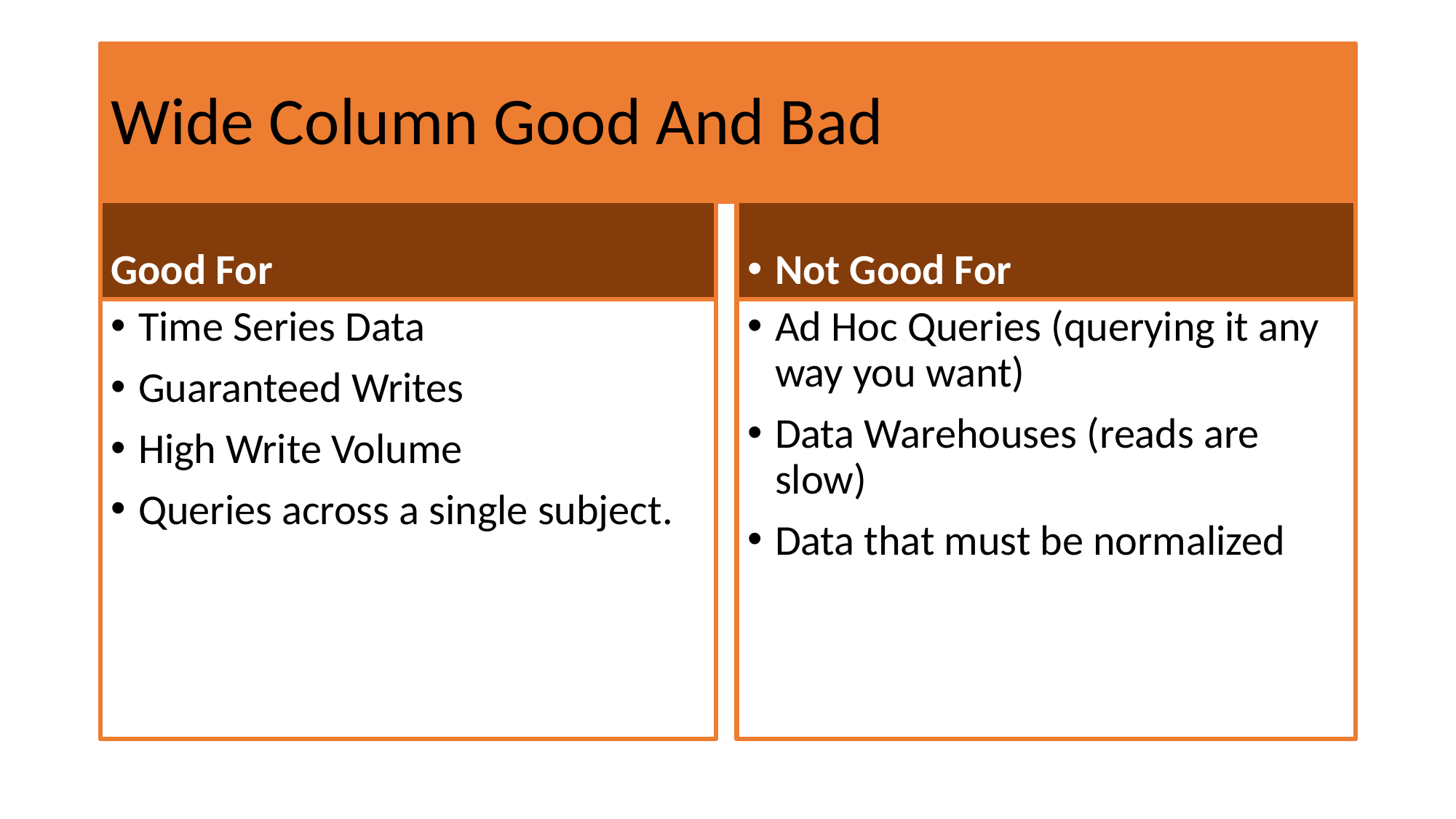

# Wide Column Good And Bad
Good For
Not Good For
Time Series Data
Guaranteed Writes
High Write Volume
Queries across a single subject.
Ad Hoc Queries (querying it any way you want)
Data Warehouses (reads are slow)
Data that must be normalized